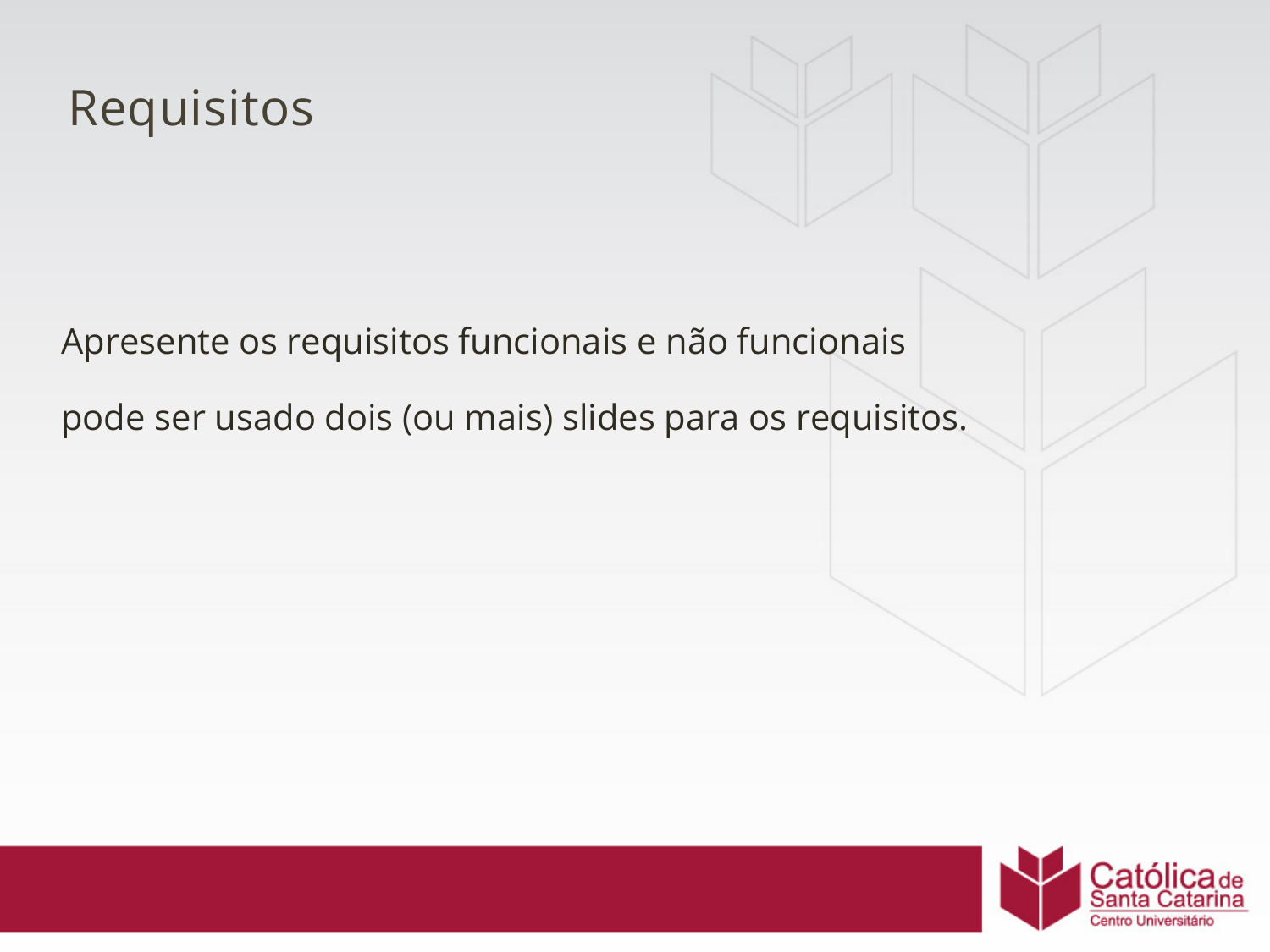

# Requisitos
Apresente os requisitos funcionais e não funcionais
pode ser usado dois (ou mais) slides para os requisitos.